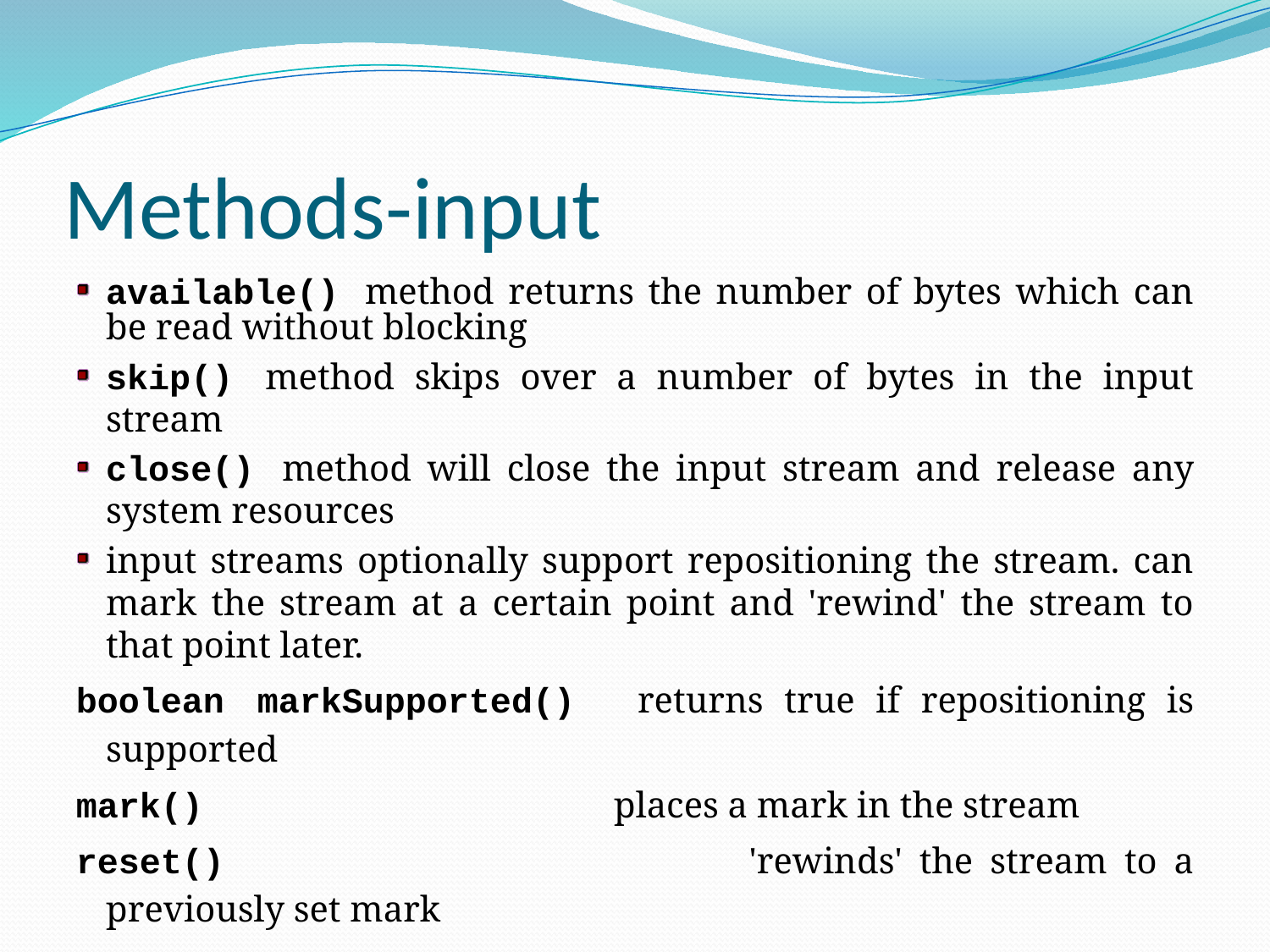

# Methods-input
available() method returns the number of bytes which can be read without blocking
skip() method skips over a number of bytes in the input stream
close() method will close the input stream and release any system resources
input streams optionally support repositioning the stream. can mark the stream at a certain point and 'rewind' the stream to that point later.
boolean markSupported() 	returns true if repositioning is supported
mark() 				places a mark in the stream
reset() 				'rewinds' the stream to a previously set mark